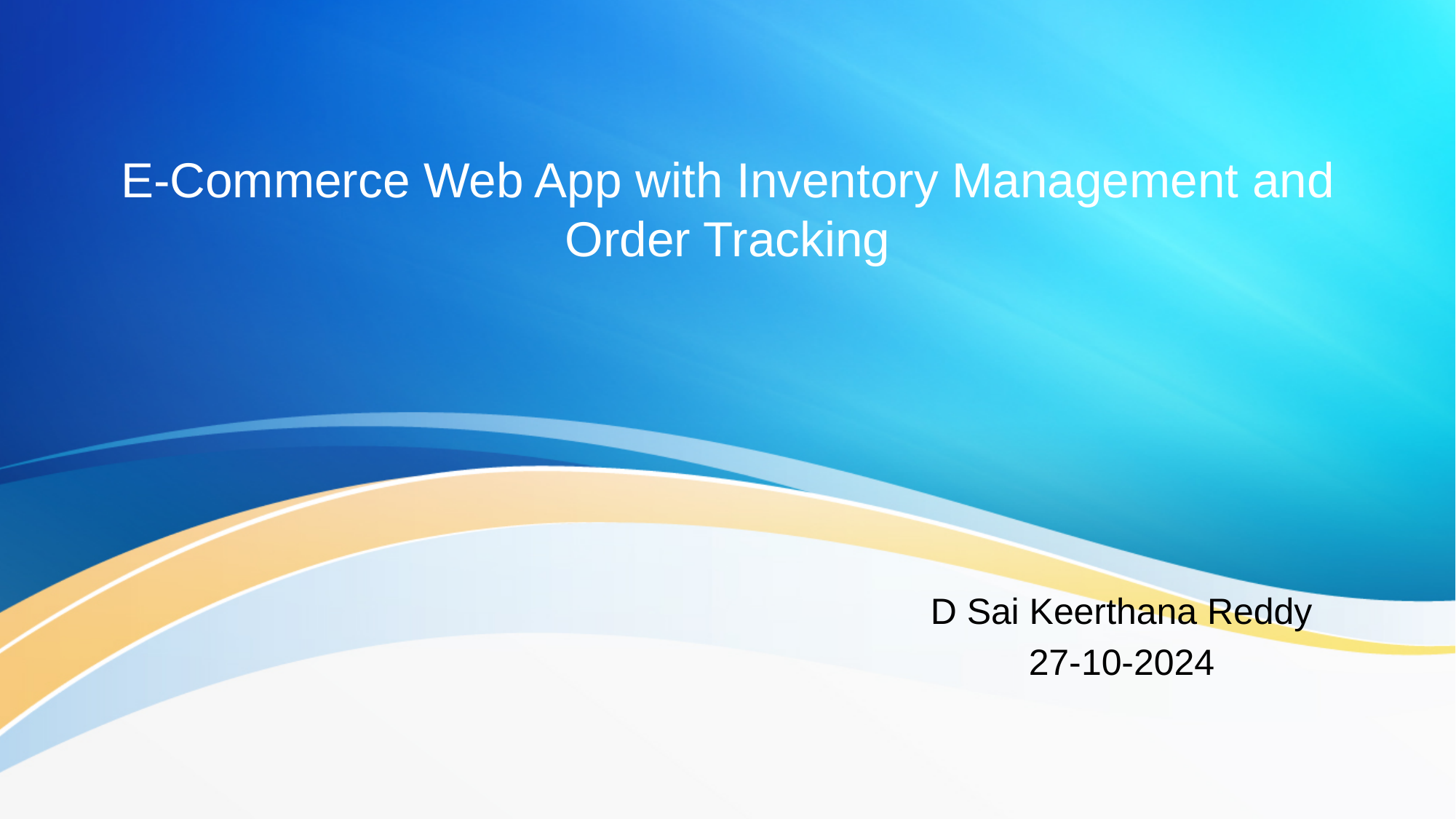

# E-Commerce Web App with Inventory Management and Order Tracking
D Sai Keerthana Reddy
27-10-2024